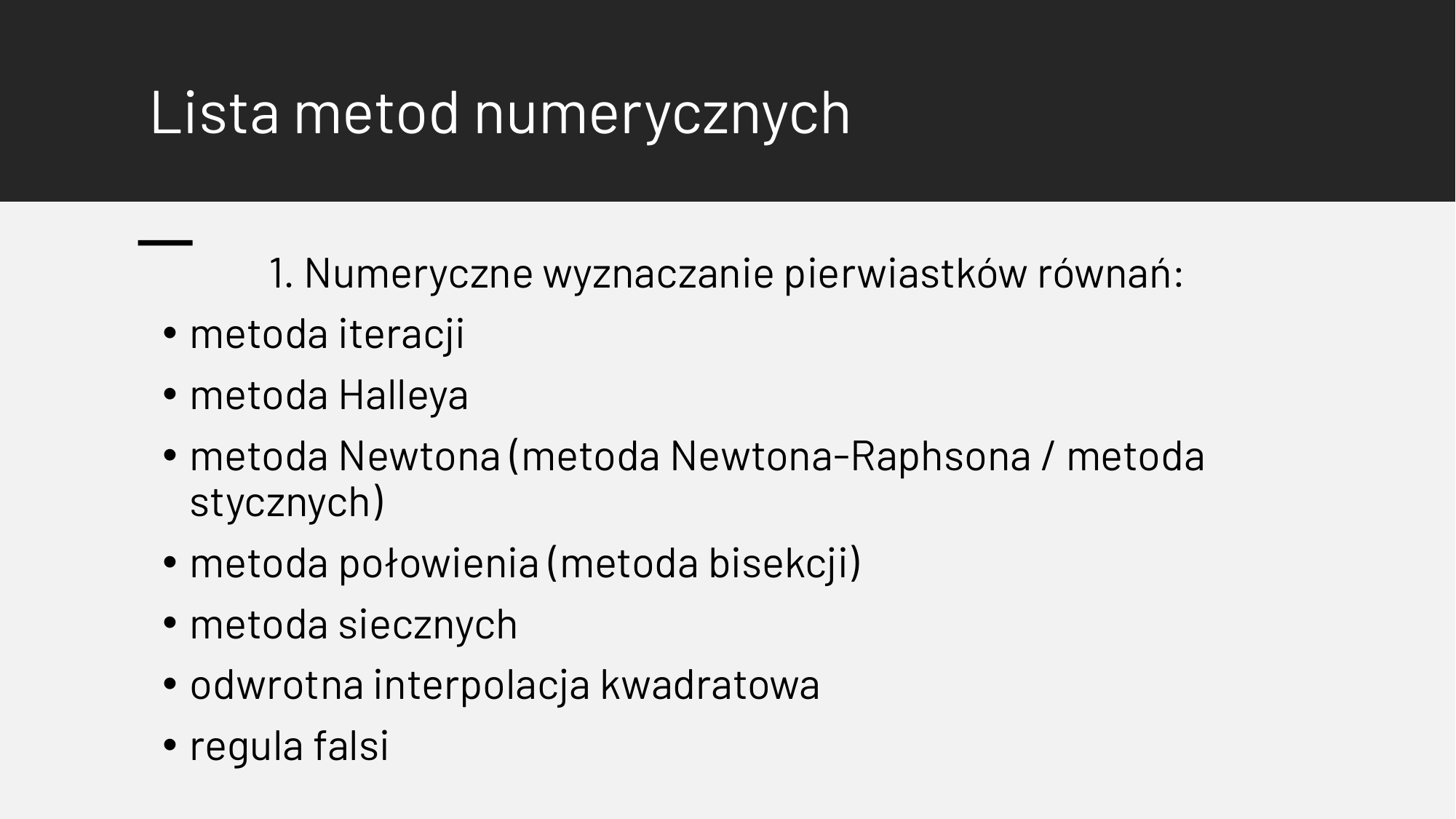

# Lista metod numerycznych

1. Numeryczne wyznaczanie pierwiastków równań:
metoda iteracji
metoda Halleya
metoda Newtona (metoda Newtona-Raphsona / metoda stycznych)
metoda połowienia (metoda bisekcji)
metoda siecznych
odwrotna interpolacja kwadratowa
regula falsi